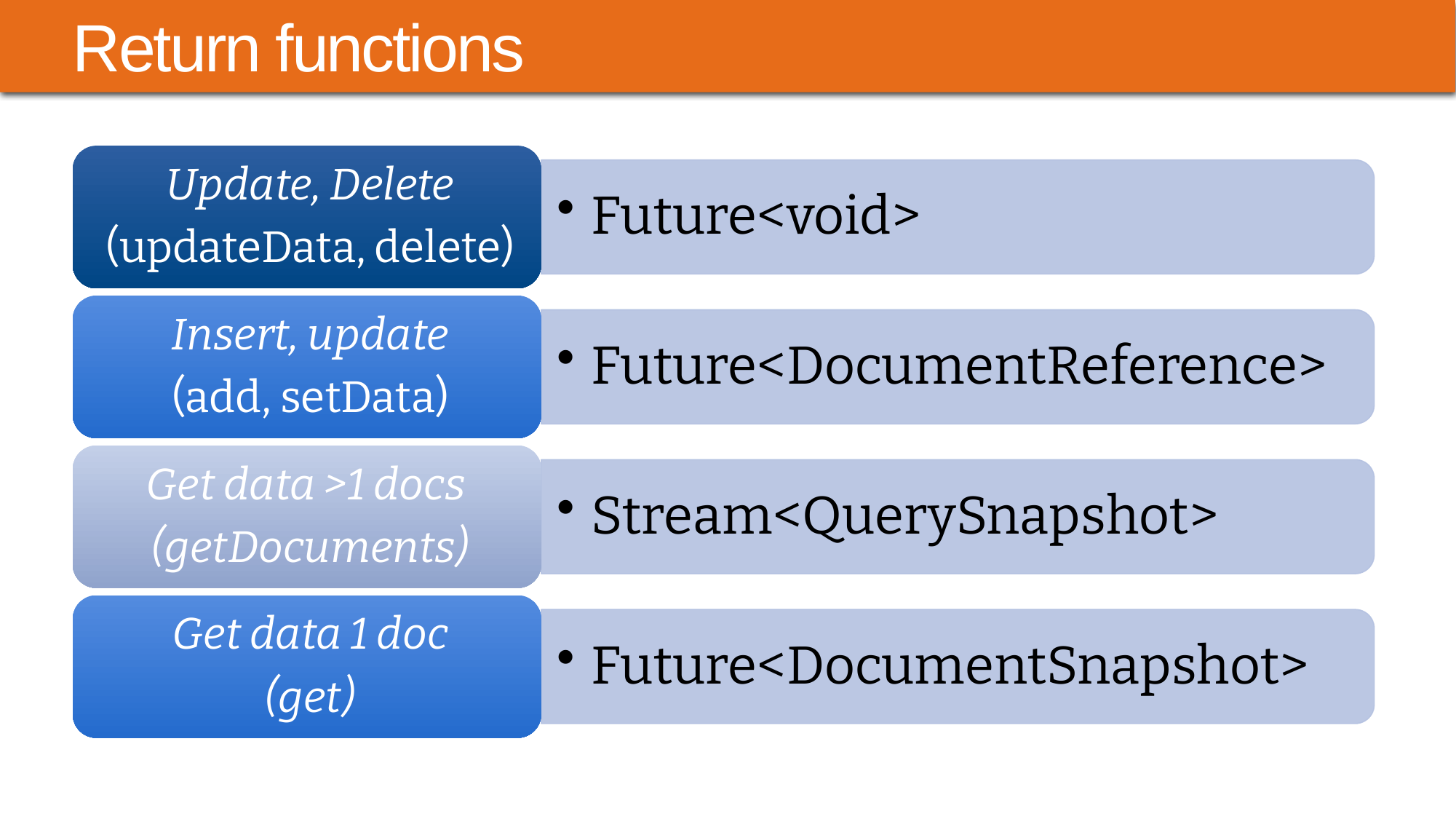

# Return functions
Future<void>
Update, Delete
(updateData, delete)
Future<DocumentReference>
Insert, update
(add, setData)
Stream<QuerySnapshot>
Get data >1 docs
(getDocuments)
Future<DocumentSnapshot>
Get data 1 doc
(get)